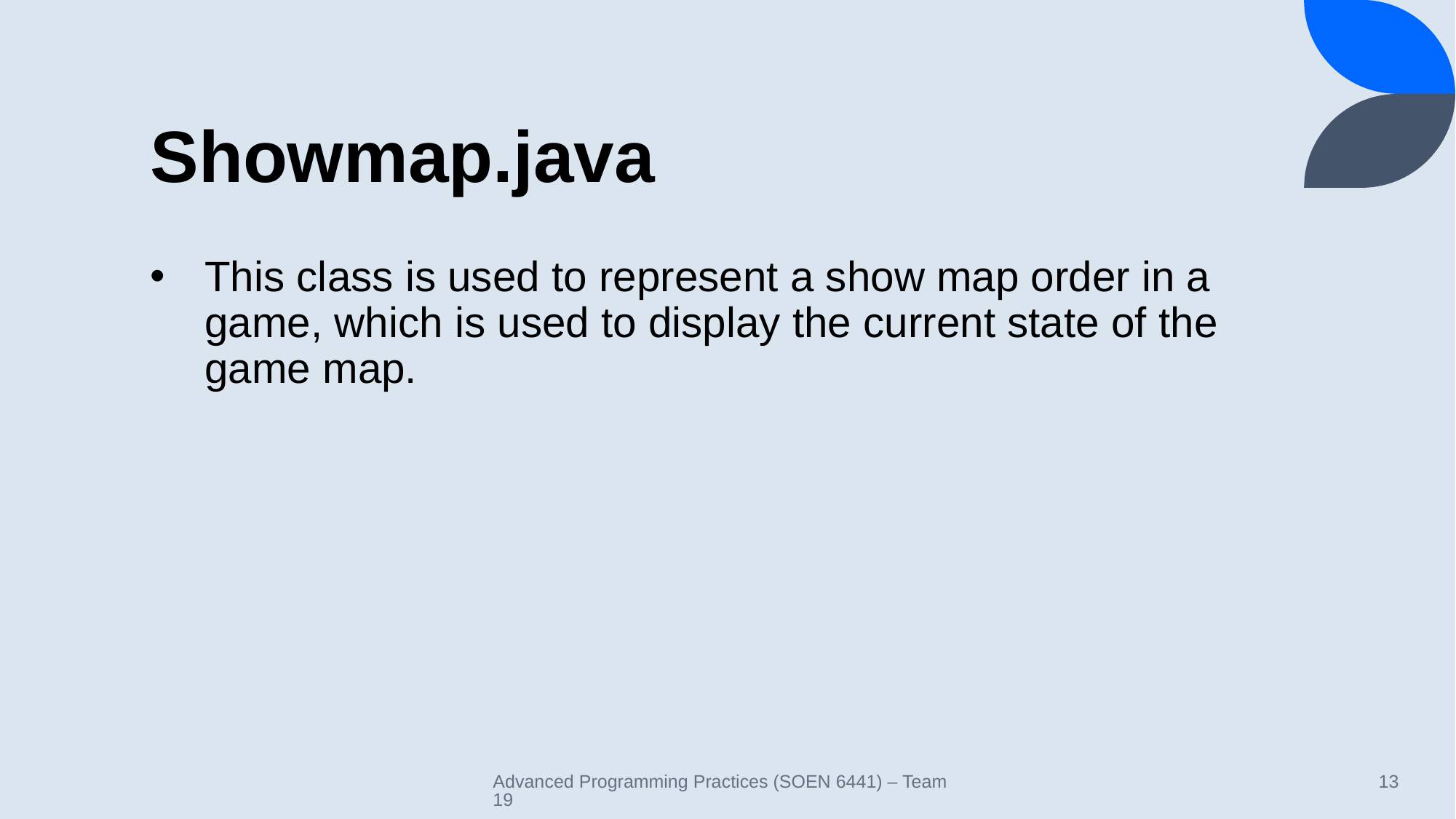

# Showmap.java
This class is used to represent a show map order in a game, which is used to display the current state of the game map.
Advanced Programming Practices (SOEN 6441) – Team 19
13